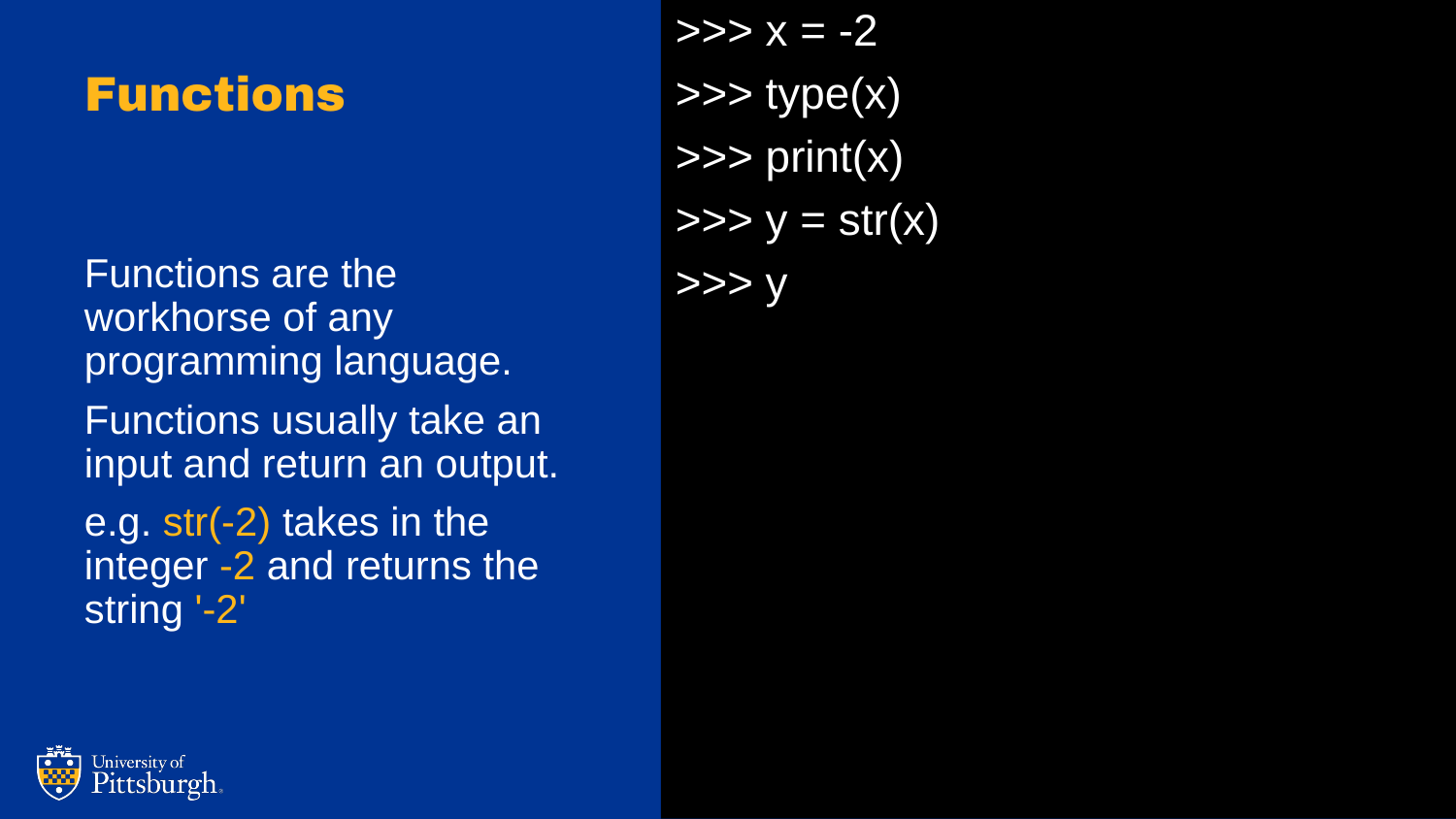

>>> x = -2
>>> type(x)
>>> print(x)
>>> y = str(x)
>>> y

# Functions
Functions are the workhorse of any programming language.
Functions usually take an input and return an output.
e.g. str(-2) takes in the integer -2 and returns the string '-2'